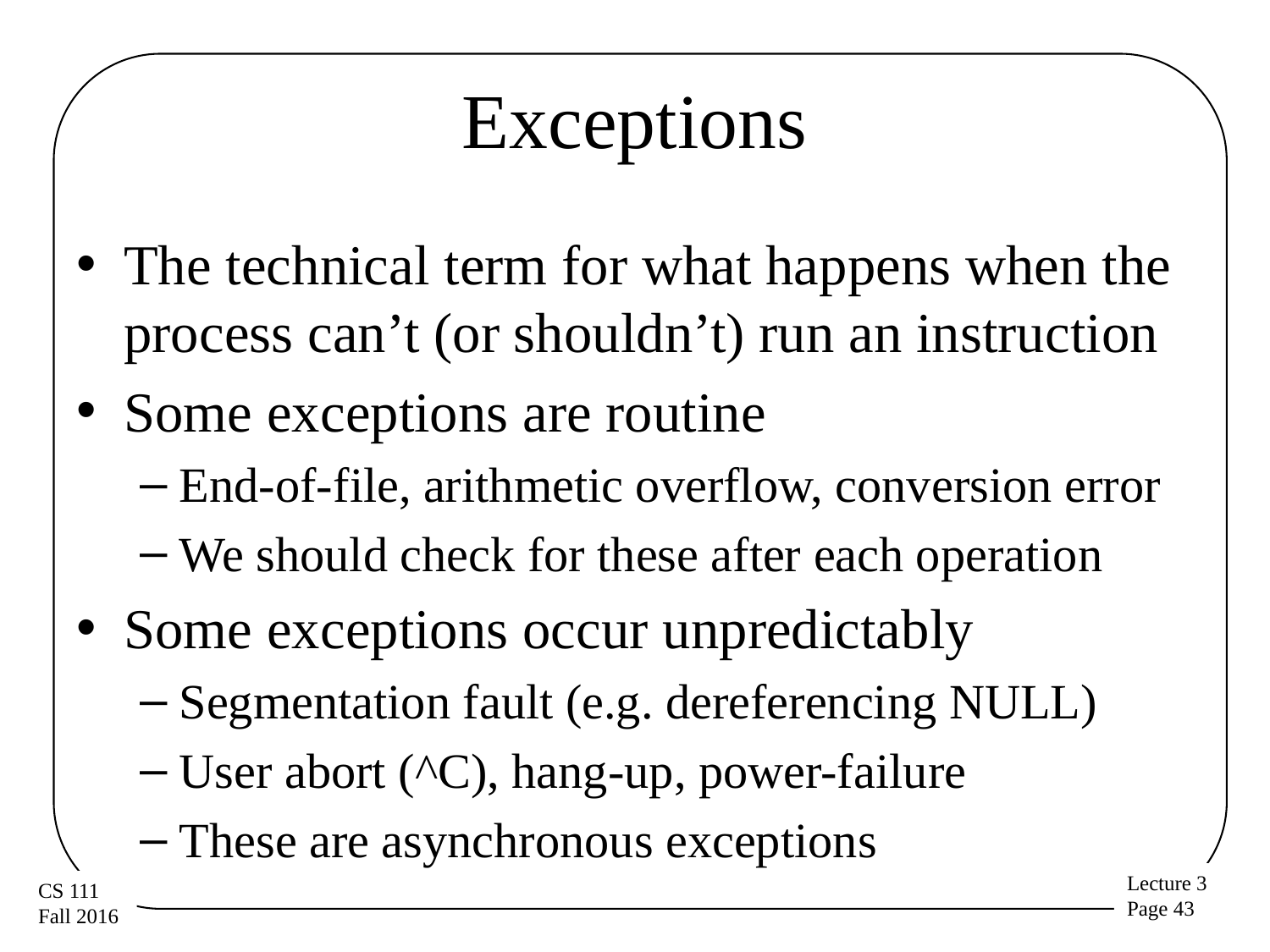

# Exceptions
The technical term for what happens when the process can’t (or shouldn’t) run an instruction
Some exceptions are routine
End-of-file, arithmetic overflow, conversion error
We should check for these after each operation
Some exceptions occur unpredictably
Segmentation fault (e.g. dereferencing NULL)
User abort (^C), hang-up, power-failure
These are asynchronous exceptions